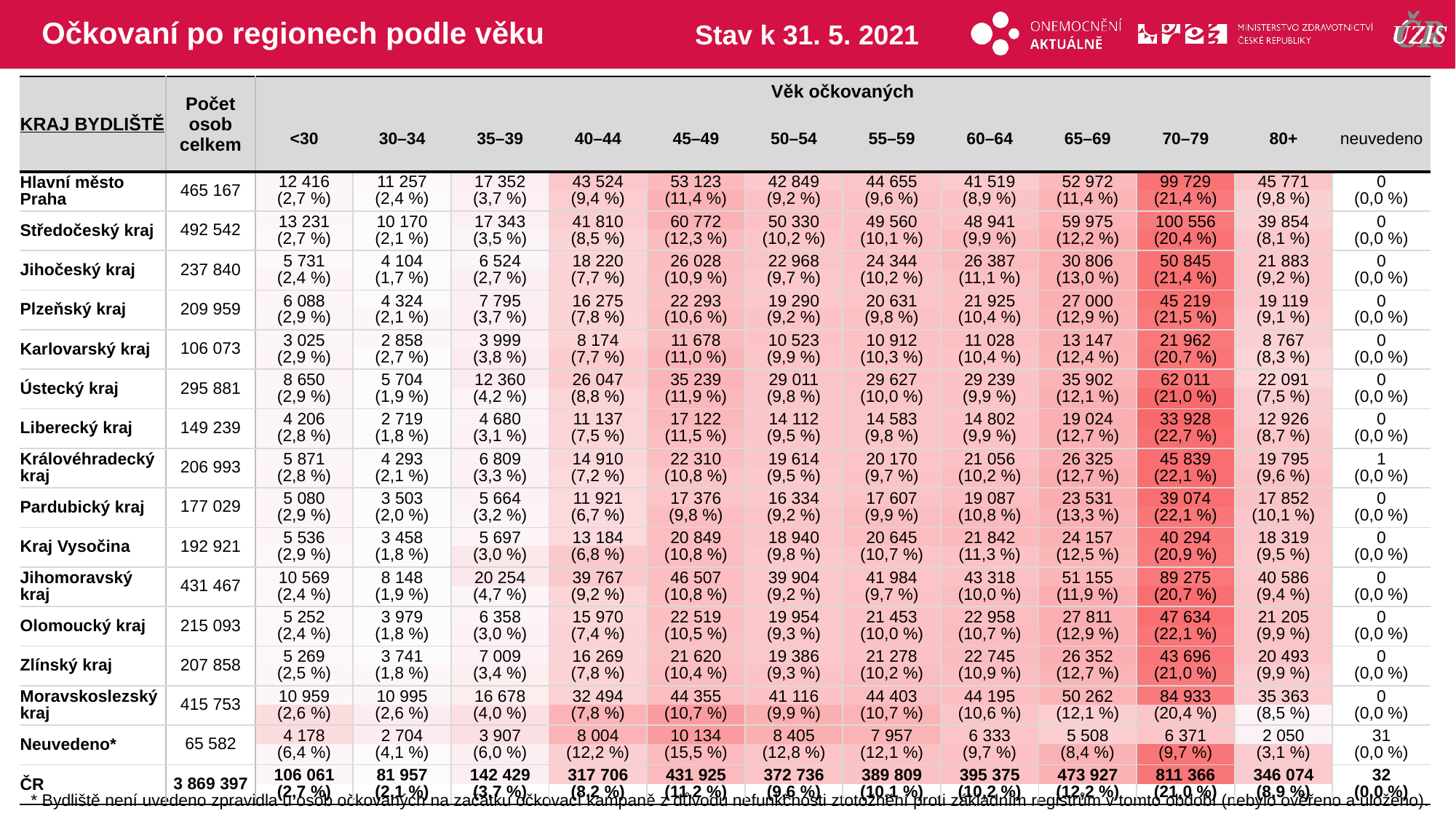

# Očkovaní po regionech podle věku
Stav k 31. 5. 2021
| KRAJ BYDLIŠTĚ | Počet osob celkem | Věk očkovaných |  |  |  |  |  |  |  |  |  |  |  |
| --- | --- | --- | --- | --- | --- | --- | --- | --- | --- | --- | --- | --- | --- |
|  |  | <30 | 30–34 | 35–39 | 40–44 | 45–49 | 50–54 | 55–59 | 60–64 | 65–69 | 70–79 | 80+ | neuvedeno |
| Hlavní město Praha | 465 167 | 12 416 (2,7 %) | 11 257 (2,4 %) | 17 352 (3,7 %) | 43 524 (9,4 %) | 53 123 (11,4 %) | 42 849 (9,2 %) | 44 655 (9,6 %) | 41 519 (8,9 %) | 52 972 (11,4 %) | 99 729 (21,4 %) | 45 771 (9,8 %) | 0 (0,0 %) |
| Středočeský kraj | 492 542 | 13 231 (2,7 %) | 10 170 (2,1 %) | 17 343 (3,5 %) | 41 810 (8,5 %) | 60 772 (12,3 %) | 50 330 (10,2 %) | 49 560 (10,1 %) | 48 941 (9,9 %) | 59 975 (12,2 %) | 100 556 (20,4 %) | 39 854 (8,1 %) | 0 (0,0 %) |
| Jihočeský kraj | 237 840 | 5 731 (2,4 %) | 4 104 (1,7 %) | 6 524 (2,7 %) | 18 220 (7,7 %) | 26 028 (10,9 %) | 22 968 (9,7 %) | 24 344 (10,2 %) | 26 387 (11,1 %) | 30 806 (13,0 %) | 50 845 (21,4 %) | 21 883 (9,2 %) | 0 (0,0 %) |
| Plzeňský kraj | 209 959 | 6 088 (2,9 %) | 4 324 (2,1 %) | 7 795 (3,7 %) | 16 275 (7,8 %) | 22 293 (10,6 %) | 19 290 (9,2 %) | 20 631 (9,8 %) | 21 925 (10,4 %) | 27 000 (12,9 %) | 45 219 (21,5 %) | 19 119 (9,1 %) | 0 (0,0 %) |
| Karlovarský kraj | 106 073 | 3 025 (2,9 %) | 2 858 (2,7 %) | 3 999 (3,8 %) | 8 174 (7,7 %) | 11 678 (11,0 %) | 10 523 (9,9 %) | 10 912 (10,3 %) | 11 028 (10,4 %) | 13 147 (12,4 %) | 21 962 (20,7 %) | 8 767 (8,3 %) | 0 (0,0 %) |
| Ústecký kraj | 295 881 | 8 650 (2,9 %) | 5 704 (1,9 %) | 12 360 (4,2 %) | 26 047 (8,8 %) | 35 239 (11,9 %) | 29 011 (9,8 %) | 29 627 (10,0 %) | 29 239 (9,9 %) | 35 902 (12,1 %) | 62 011 (21,0 %) | 22 091 (7,5 %) | 0 (0,0 %) |
| Liberecký kraj | 149 239 | 4 206 (2,8 %) | 2 719 (1,8 %) | 4 680 (3,1 %) | 11 137 (7,5 %) | 17 122 (11,5 %) | 14 112 (9,5 %) | 14 583 (9,8 %) | 14 802 (9,9 %) | 19 024 (12,7 %) | 33 928 (22,7 %) | 12 926 (8,7 %) | 0 (0,0 %) |
| Královéhradecký kraj | 206 993 | 5 871 (2,8 %) | 4 293 (2,1 %) | 6 809 (3,3 %) | 14 910 (7,2 %) | 22 310 (10,8 %) | 19 614 (9,5 %) | 20 170 (9,7 %) | 21 056 (10,2 %) | 26 325 (12,7 %) | 45 839 (22,1 %) | 19 795 (9,6 %) | 1 (0,0 %) |
| Pardubický kraj | 177 029 | 5 080 (2,9 %) | 3 503 (2,0 %) | 5 664 (3,2 %) | 11 921 (6,7 %) | 17 376 (9,8 %) | 16 334 (9,2 %) | 17 607 (9,9 %) | 19 087 (10,8 %) | 23 531 (13,3 %) | 39 074 (22,1 %) | 17 852 (10,1 %) | 0 (0,0 %) |
| Kraj Vysočina | 192 921 | 5 536 (2,9 %) | 3 458 (1,8 %) | 5 697 (3,0 %) | 13 184 (6,8 %) | 20 849 (10,8 %) | 18 940 (9,8 %) | 20 645 (10,7 %) | 21 842 (11,3 %) | 24 157 (12,5 %) | 40 294 (20,9 %) | 18 319 (9,5 %) | 0 (0,0 %) |
| Jihomoravský kraj | 431 467 | 10 569 (2,4 %) | 8 148 (1,9 %) | 20 254 (4,7 %) | 39 767 (9,2 %) | 46 507 (10,8 %) | 39 904 (9,2 %) | 41 984 (9,7 %) | 43 318 (10,0 %) | 51 155 (11,9 %) | 89 275 (20,7 %) | 40 586 (9,4 %) | 0 (0,0 %) |
| Olomoucký kraj | 215 093 | 5 252 (2,4 %) | 3 979 (1,8 %) | 6 358 (3,0 %) | 15 970 (7,4 %) | 22 519 (10,5 %) | 19 954 (9,3 %) | 21 453 (10,0 %) | 22 958 (10,7 %) | 27 811 (12,9 %) | 47 634 (22,1 %) | 21 205 (9,9 %) | 0 (0,0 %) |
| Zlínský kraj | 207 858 | 5 269 (2,5 %) | 3 741 (1,8 %) | 7 009 (3,4 %) | 16 269 (7,8 %) | 21 620 (10,4 %) | 19 386 (9,3 %) | 21 278 (10,2 %) | 22 745 (10,9 %) | 26 352 (12,7 %) | 43 696 (21,0 %) | 20 493 (9,9 %) | 0 (0,0 %) |
| Moravskoslezský kraj | 415 753 | 10 959 (2,6 %) | 10 995 (2,6 %) | 16 678 (4,0 %) | 32 494 (7,8 %) | 44 355 (10,7 %) | 41 116 (9,9 %) | 44 403 (10,7 %) | 44 195 (10,6 %) | 50 262 (12,1 %) | 84 933 (20,4 %) | 35 363 (8,5 %) | 0 (0,0 %) |
| Neuvedeno\* | 65 582 | 4 178 (6,4 %) | 2 704 (4,1 %) | 3 907 (6,0 %) | 8 004 (12,2 %) | 10 134 (15,5 %) | 8 405 (12,8 %) | 7 957 (12,1 %) | 6 333 (9,7 %) | 5 508 (8,4 %) | 6 371 (9,7 %) | 2 050 (3,1 %) | 31 (0,0 %) |
| ČR | 3 869 397 | 106 061 (2,7 %) | 81 957 (2,1 %) | 142 429 (3,7 %) | 317 706 (8,2 %) | 431 925 (11,2 %) | 372 736 (9,6 %) | 389 809 (10,1 %) | 395 375 (10,2 %) | 473 927 (12,2 %) | 811 366 (21,0 %) | 346 074 (8,9 %) | 32 (0,0 %) |
|  |  |  |  |  |  |  |  |  |  |  |  |
| --- | --- | --- | --- | --- | --- | --- | --- | --- | --- | --- | --- |
|  |  |  |  |  |  |  |  |  |  |  |  |
|  |  |  |  |  |  |  |  |  |  |  |  |
|  |  |  |  |  |  |  |  |  |  |  |  |
|  |  |  |  |  |  |  |  |  |  |  |  |
|  |  |  |  |  |  |  |  |  |  |  |  |
|  |  |  |  |  |  |  |  |  |  |  |  |
|  |  |  |  |  |  |  |  |  |  |  |  |
|  |  |  |  |  |  |  |  |  |  |  |  |
|  |  |  |  |  |  |  |  |  |  |  |  |
|  |  |  |  |  |  |  |  |  |  |  |  |
|  |  |  |  |  |  |  |  |  |  |  |  |
|  |  |  |  |  |  |  |  |  |  |  |  |
|  |  |  |  |  |  |  |  |  |  |  |  |
|  |  |  |  |  |  |  |  |  |  |  |  |
|  |  |  |  |  |  |  |  |  |  |  |  |
* Bydliště není uvedeno zpravidla u osob očkovaných na začátku očkovací kampaně z důvodu nefunkčnosti ztotožnění proti základním registrům v tomto období (nebylo ověřeno a uloženo).